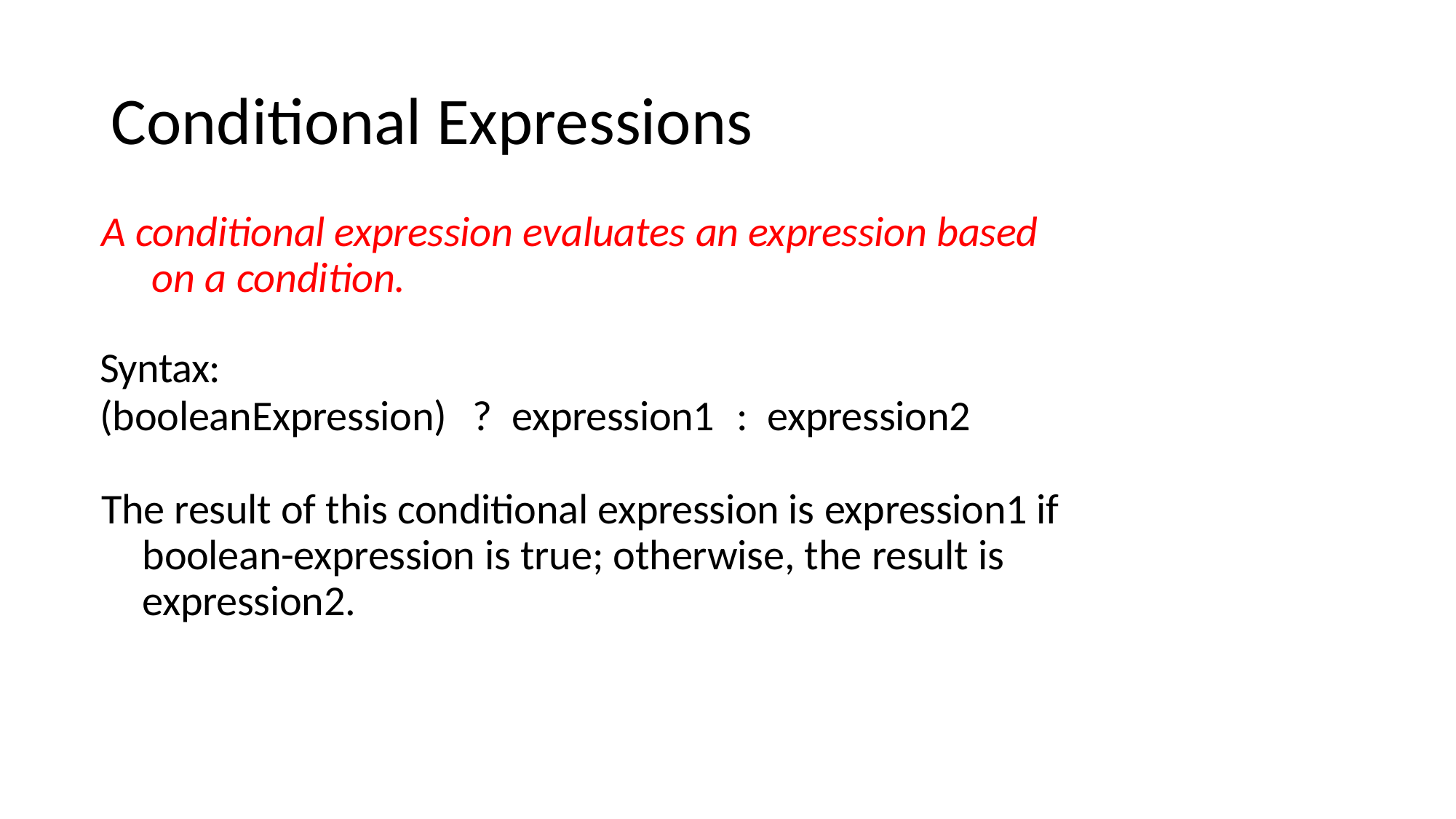

# Conditional Expressions
A conditional expression evaluates an expression based  on a condition.

Syntax:
(booleanExpression)	?	expression1	:	expression2

The result of this conditional expression is expression1 if  boolean-expression is true; otherwise, the result is  expression2.